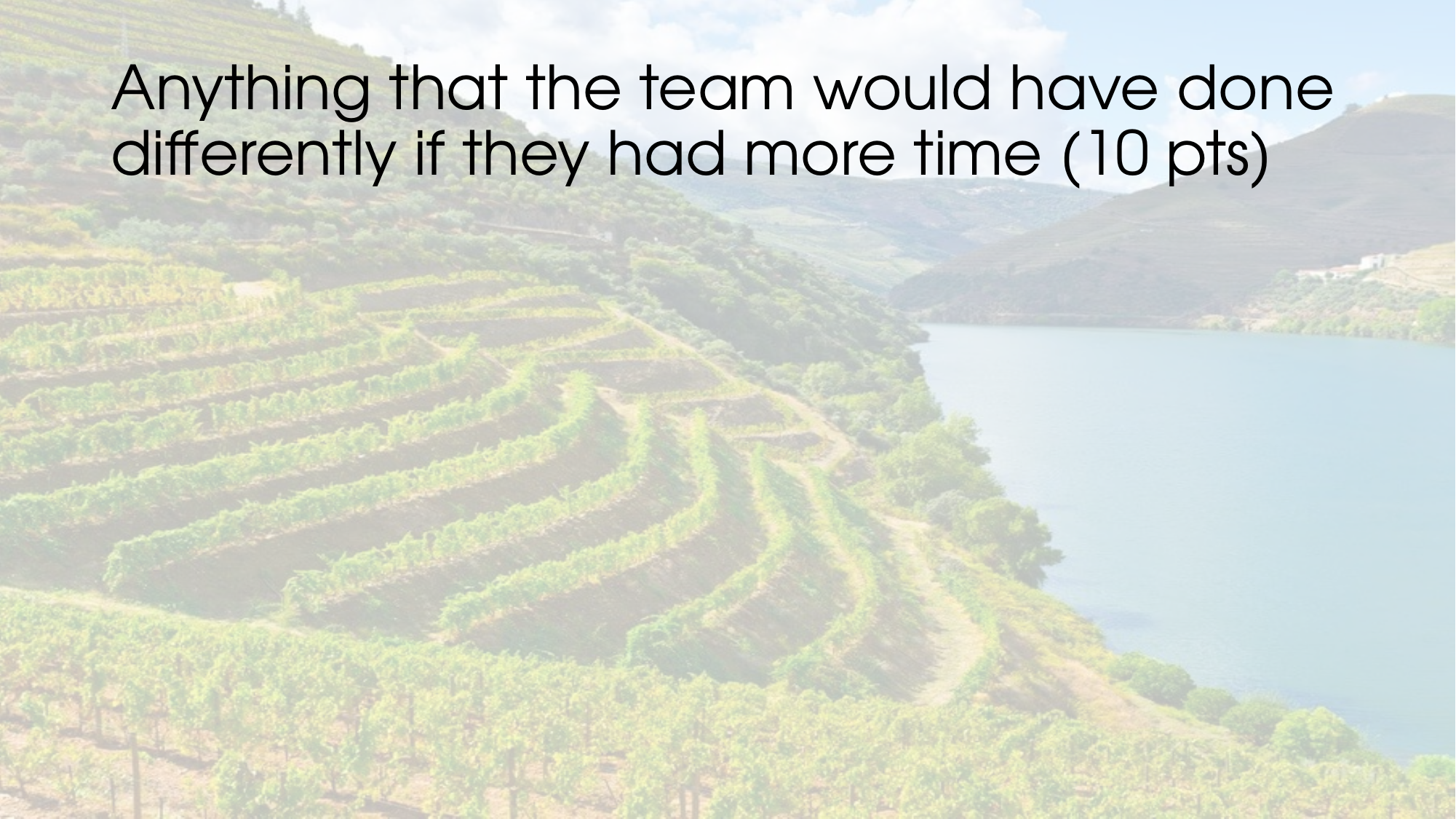

# Anything that the team would have done differently if they had more time (10 pts)